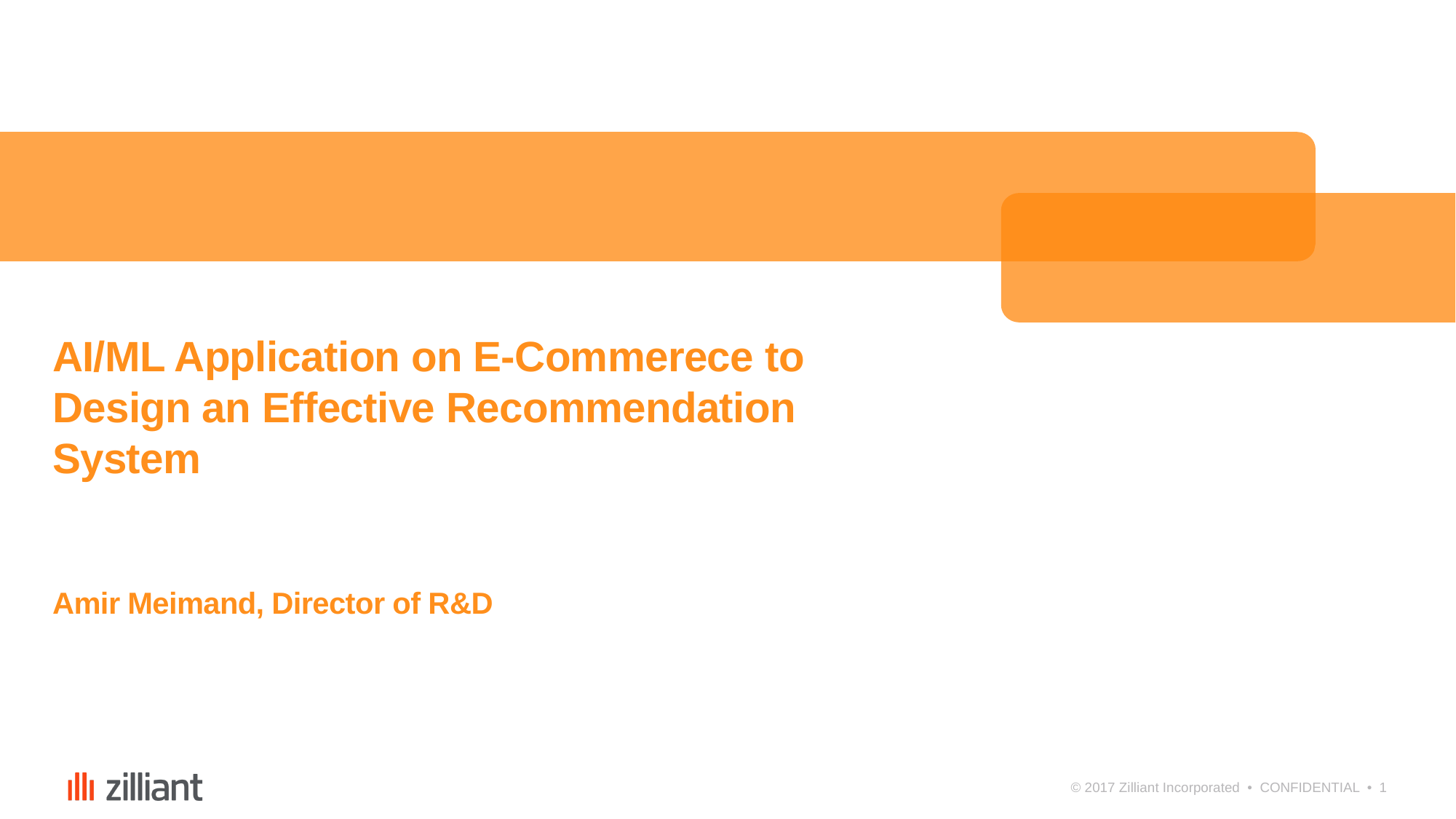

# AI/ML Application on E-Commerece to Design an Effective Recommendation System Amir Meimand, Director of R&D